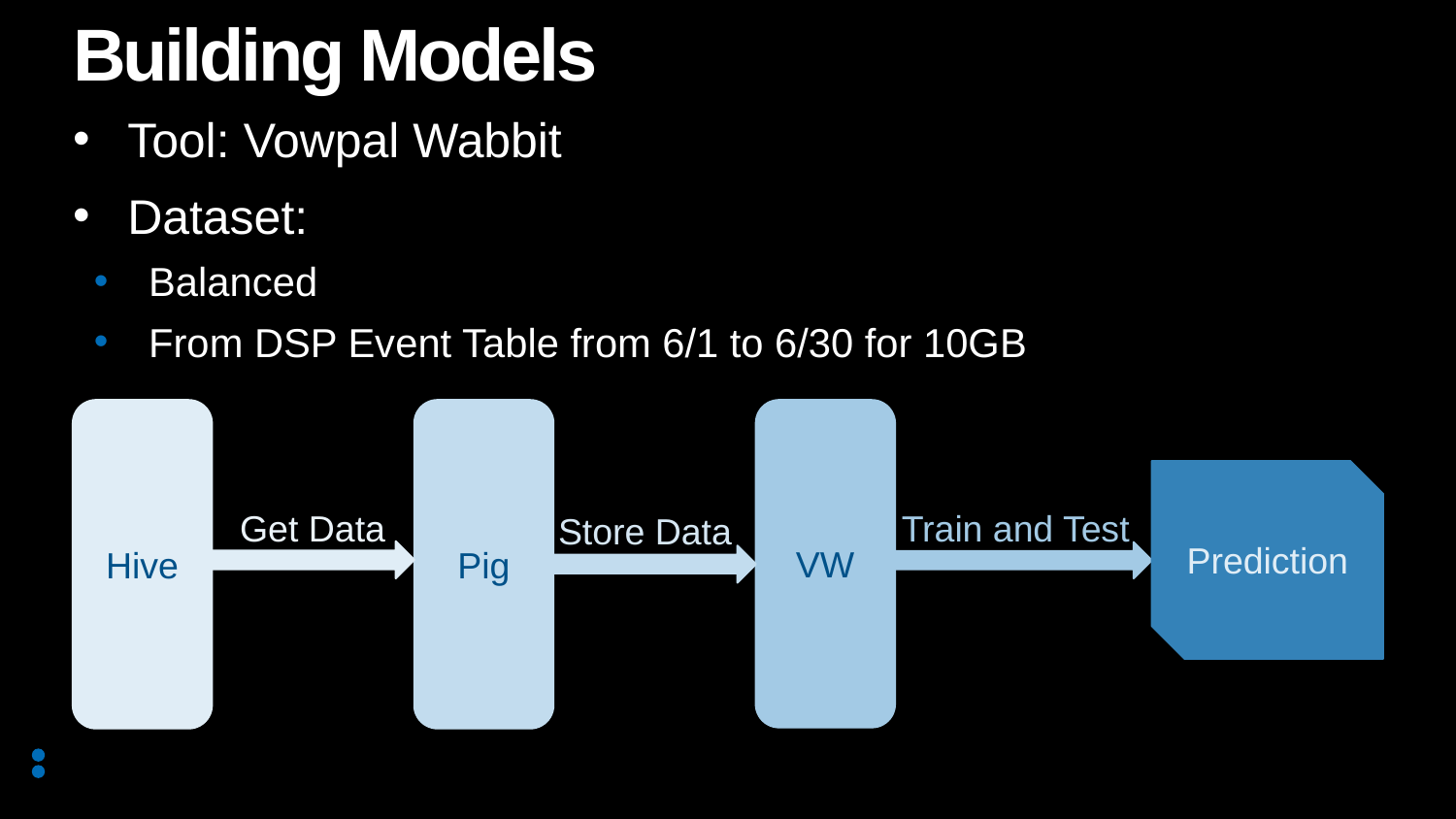

# Building Models
Tool: Vowpal Wabbit
Dataset:
Balanced
From DSP Event Table from 6/1 to 6/30 for 10GB

Hive
Pig
VW
Prediction
Get Data

Train and Test

Store Data